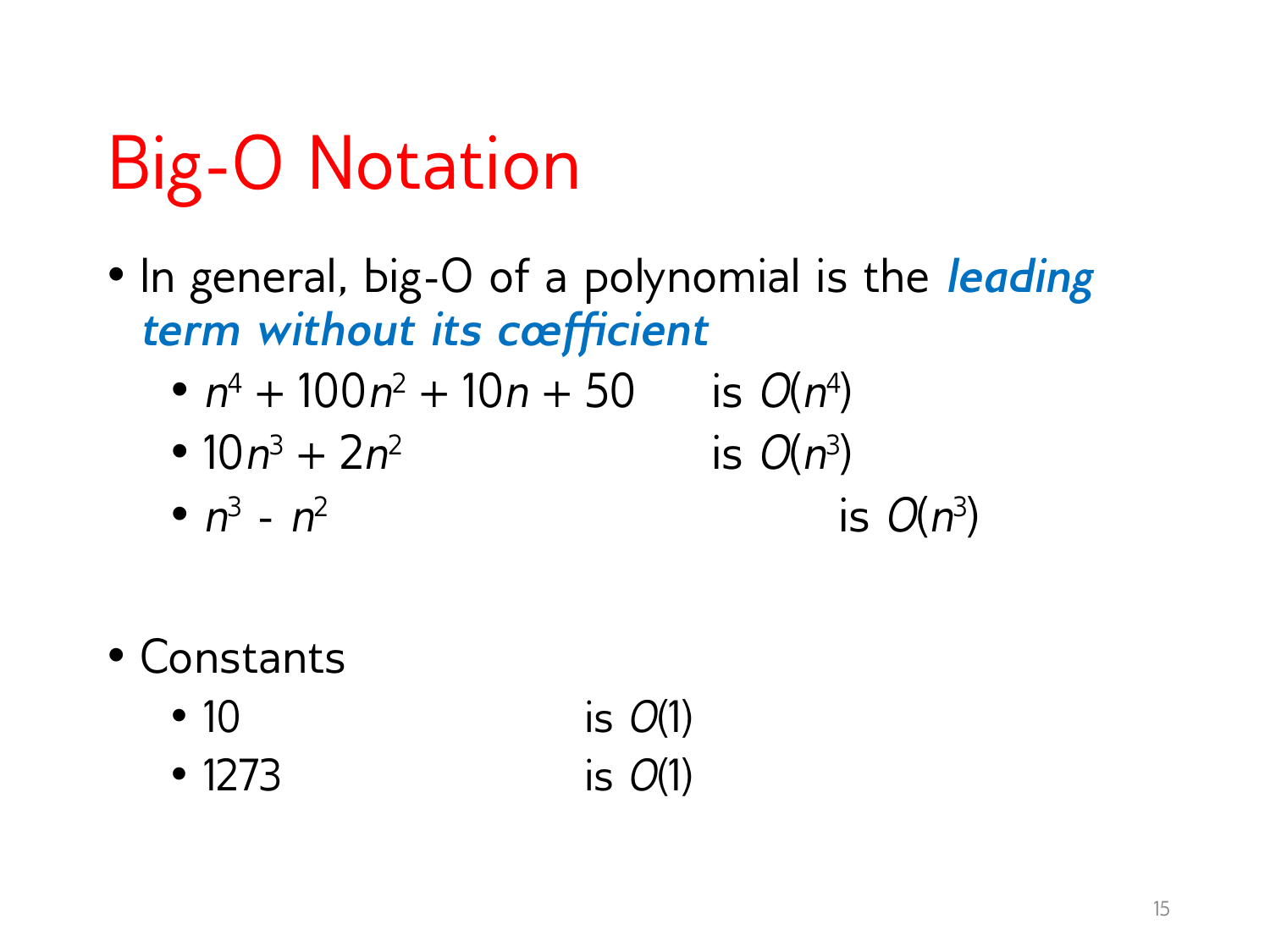

# Big-O Notation
In general, big-O of a polynomial is the leading term without its coefficient
n4 + 100n2 + 10n + 50 	is O(n4)
10n3 + 2n2 			is O(n3)
n3 - n2 				is O(n3)

Constants
10 			is O(1)
1273 			is O(1)
15